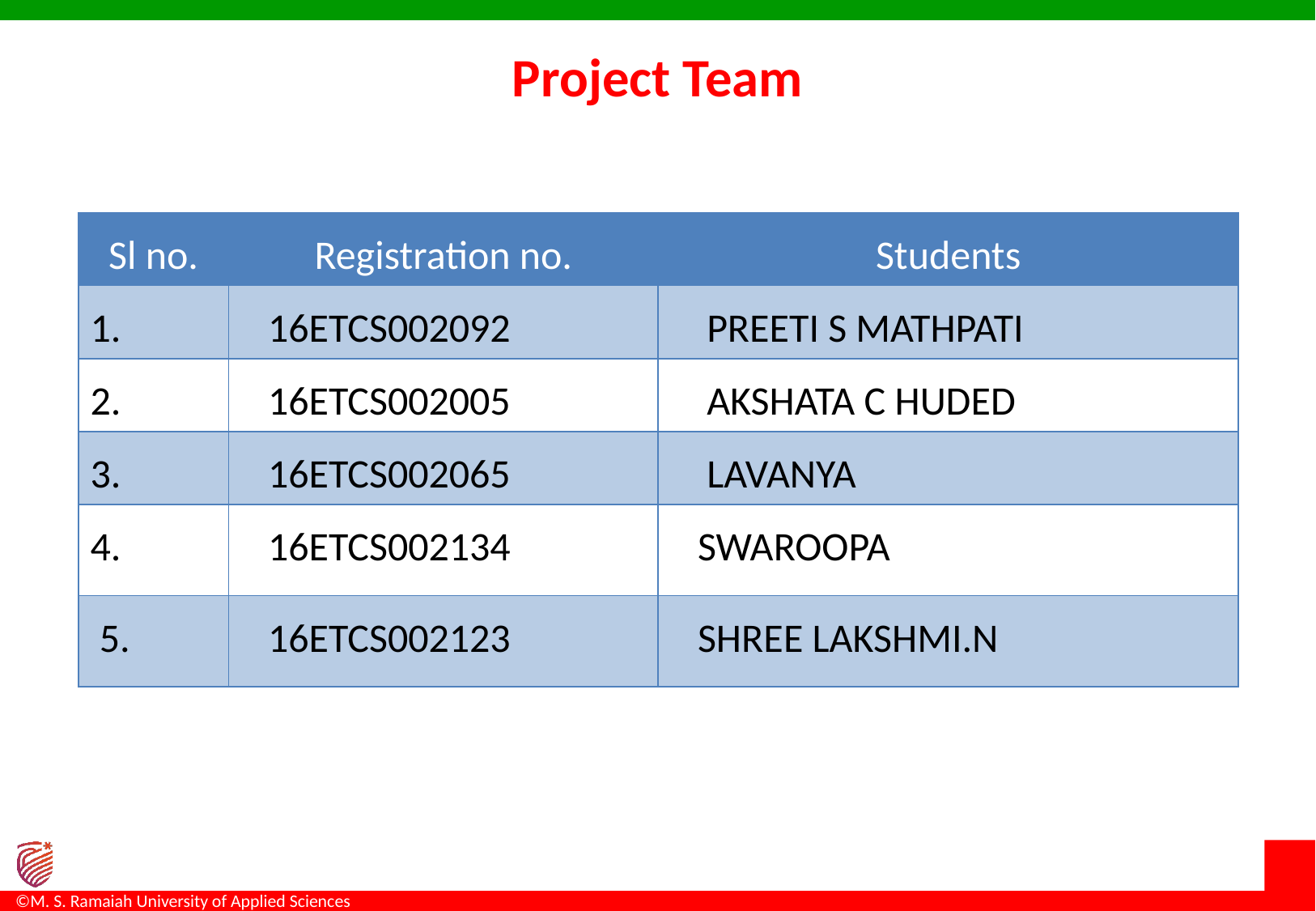

# Project Team
| Sl no. | Registration no. | Students |
| --- | --- | --- |
| 1. | 16ETCS002092 | PREETI S MATHPATI |
| 2. | 16ETCS002005 | AKSHATA C HUDED |
| 3. | 16ETCS002065 | LAVANYA |
| 4. | 16ETCS002134 | SWAROOPA |
| 5. | 16ETCS002123 | SHREE LAKSHMI.N |